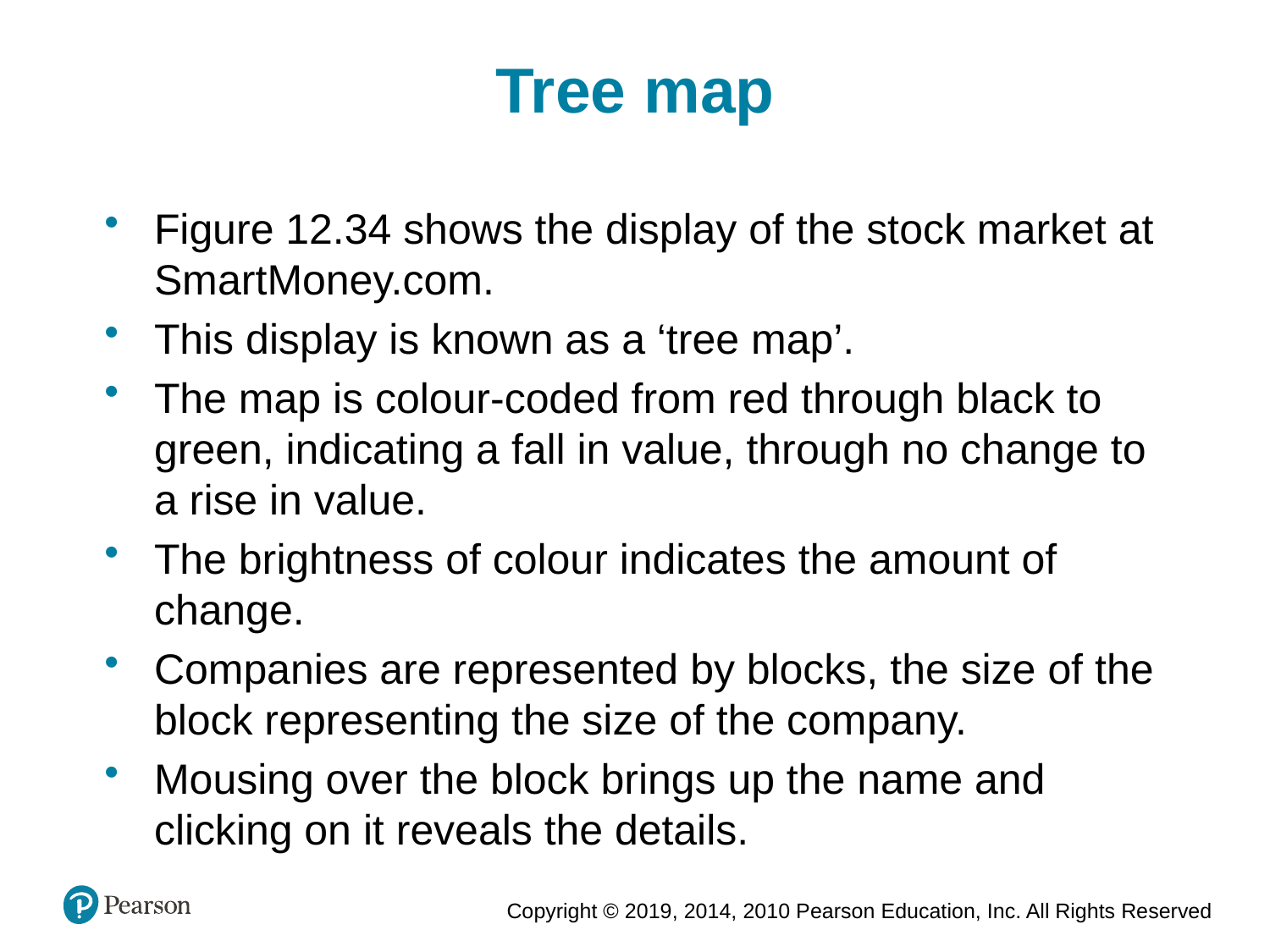

Tree map
Figure 12.34 shows the display of the stock market at SmartMoney.com.
This display is known as a ‘tree map’.
The map is colour-coded from red through black to green, indicating a fall in value, through no change to a rise in value.
The brightness of colour indicates the amount of change.
Companies are represented by blocks, the size of the block representing the size of the company.
Mousing over the block brings up the name and clicking on it reveals the details.